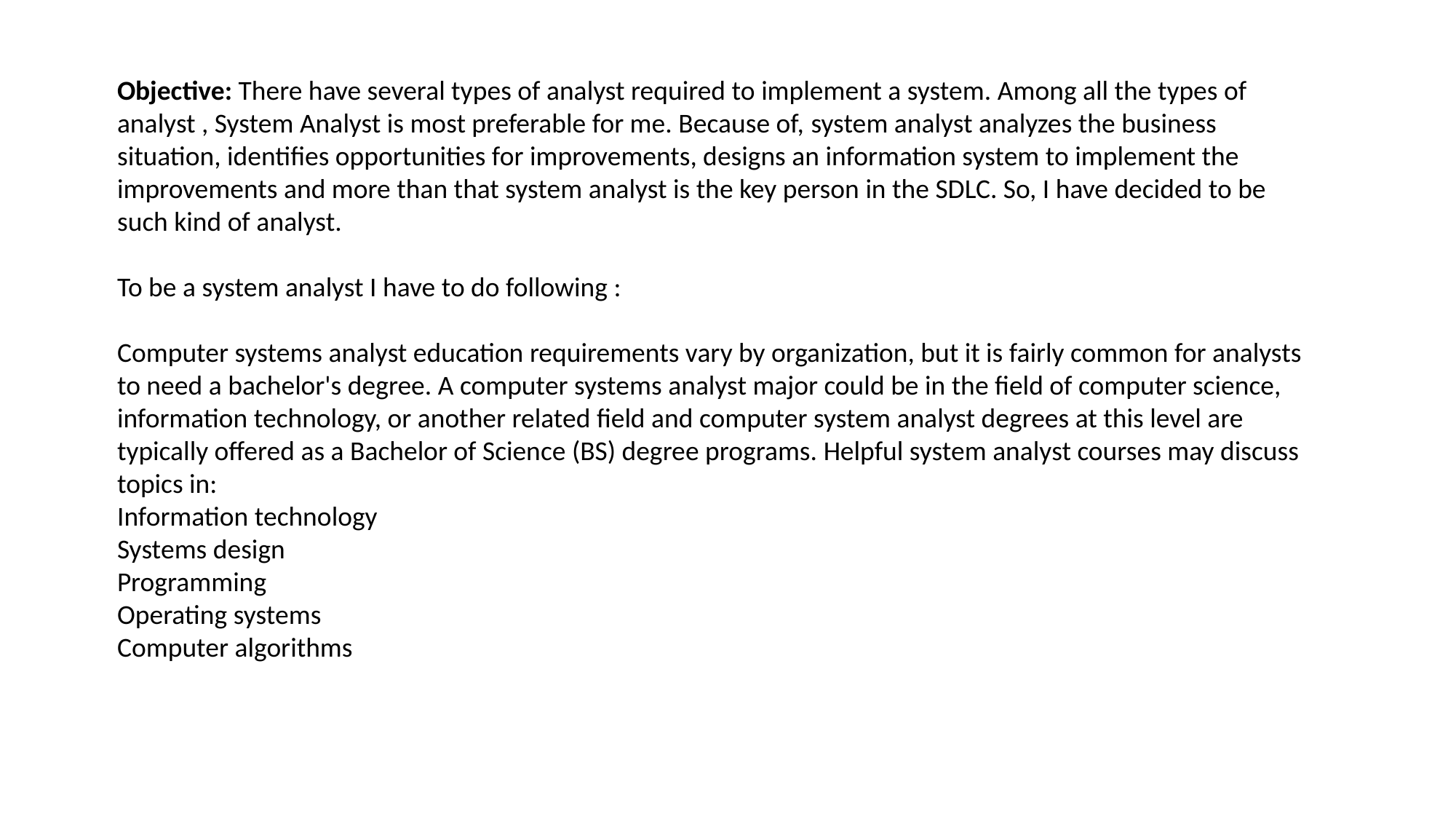

Objective: There have several types of analyst required to implement a system. Among all the types of analyst , System Analyst is most preferable for me. Because of, system analyst analyzes the business situation, identifies opportunities for improvements, designs an information system to implement the improvements and more than that system analyst is the key person in the SDLC. So, I have decided to be such kind of analyst.

To be a system analyst I have to do following :

Computer systems analyst education requirements vary by organization, but it is fairly common for analysts to need a bachelor's degree. A computer systems analyst major could be in the field of computer science, information technology, or another related field and computer system analyst degrees at this level are typically offered as a Bachelor of Science (BS) degree programs. Helpful system analyst courses may discuss topics in:
Information technology
Systems design
Programming
Operating systems
Computer algorithms